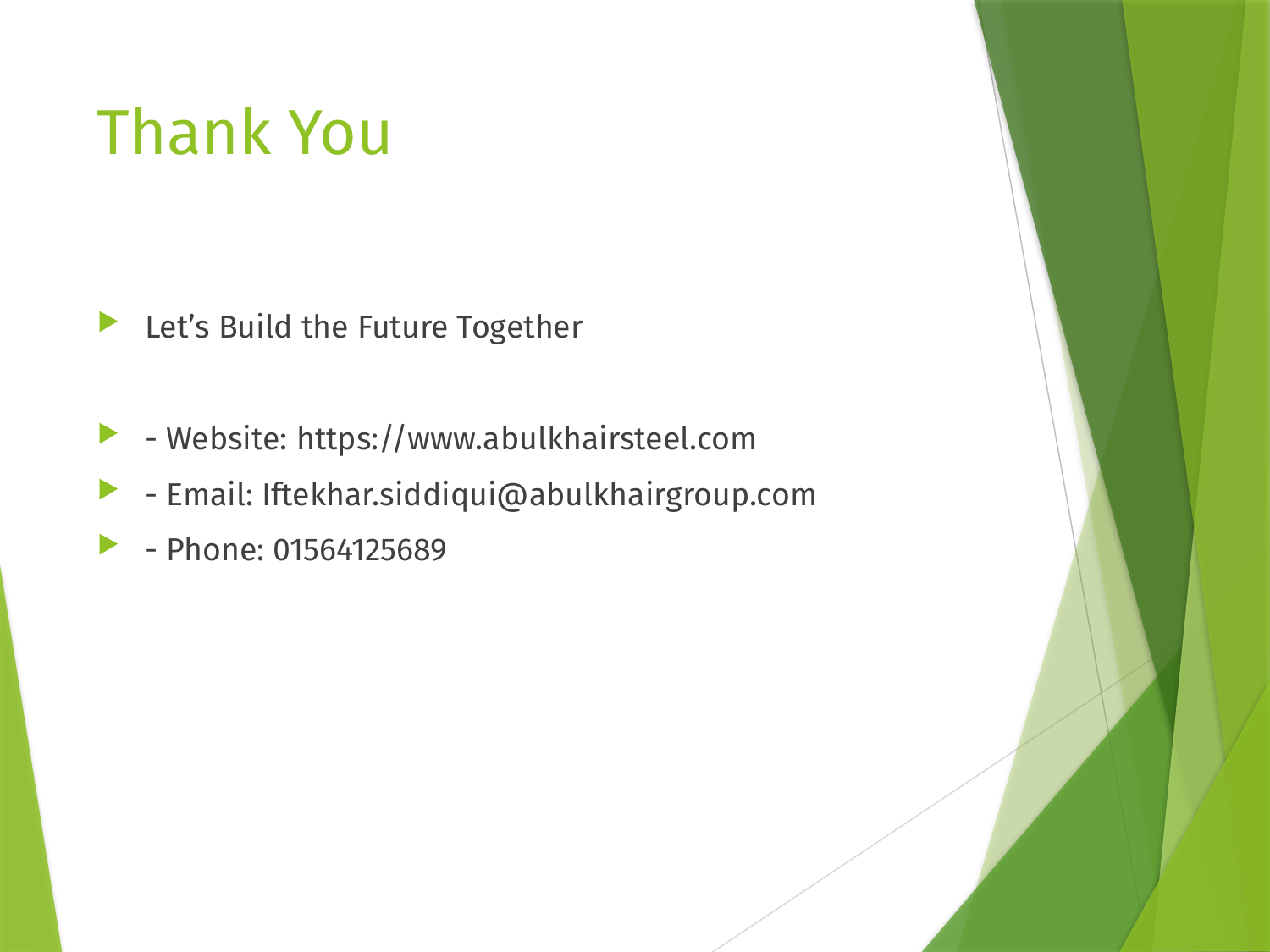

# Thank You
Let’s Build the Future Together

- Website: https://www.abulkhairsteel.com
- Email: Iftekhar.siddiqui@abulkhairgroup.com
- Phone: 01564125689